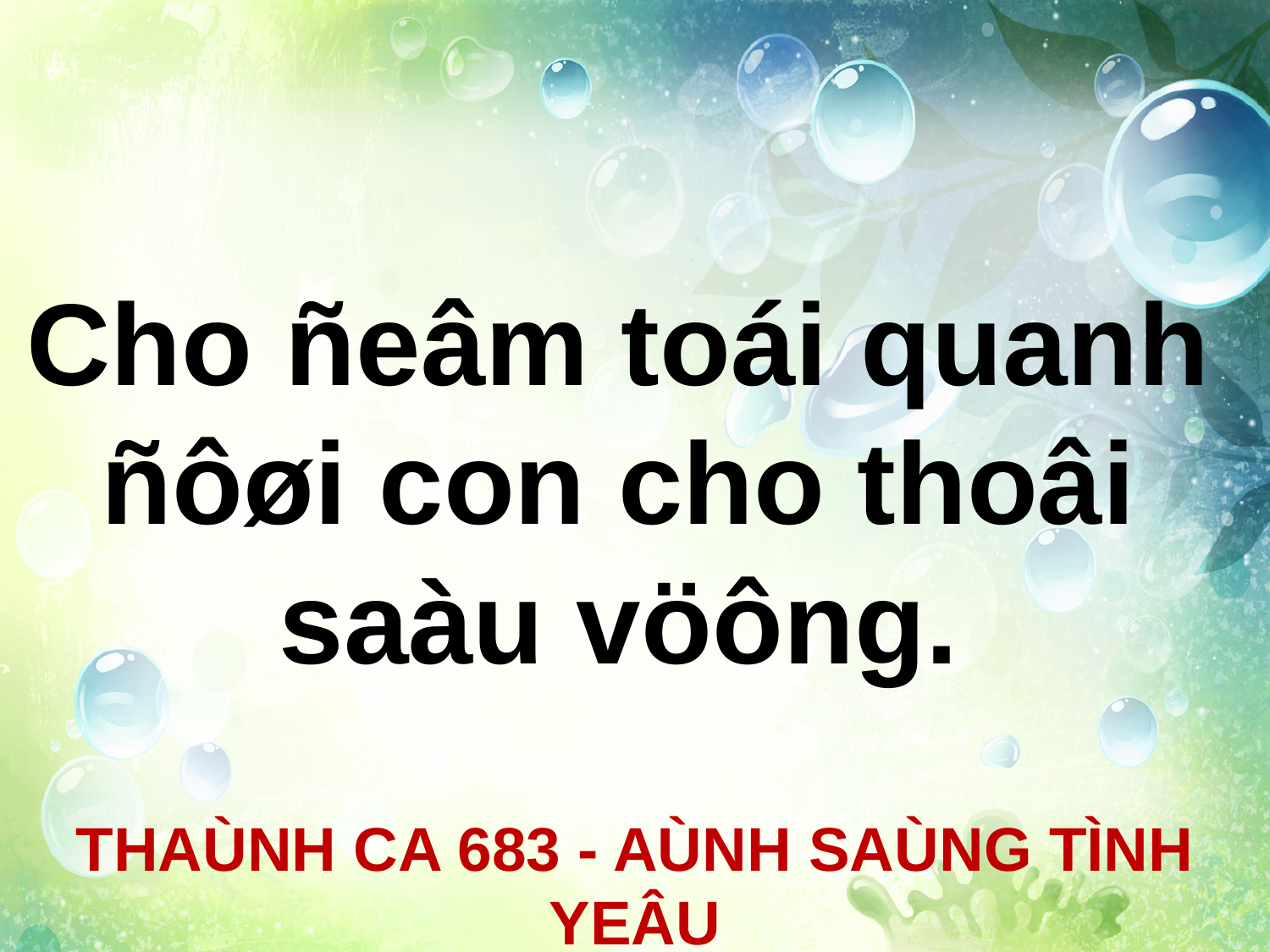

Cho ñeâm toái quanh
ñôøi con cho thoâi
saàu vöông.
THAÙNH CA 683 - AÙNH SAÙNG TÌNH YEÂU